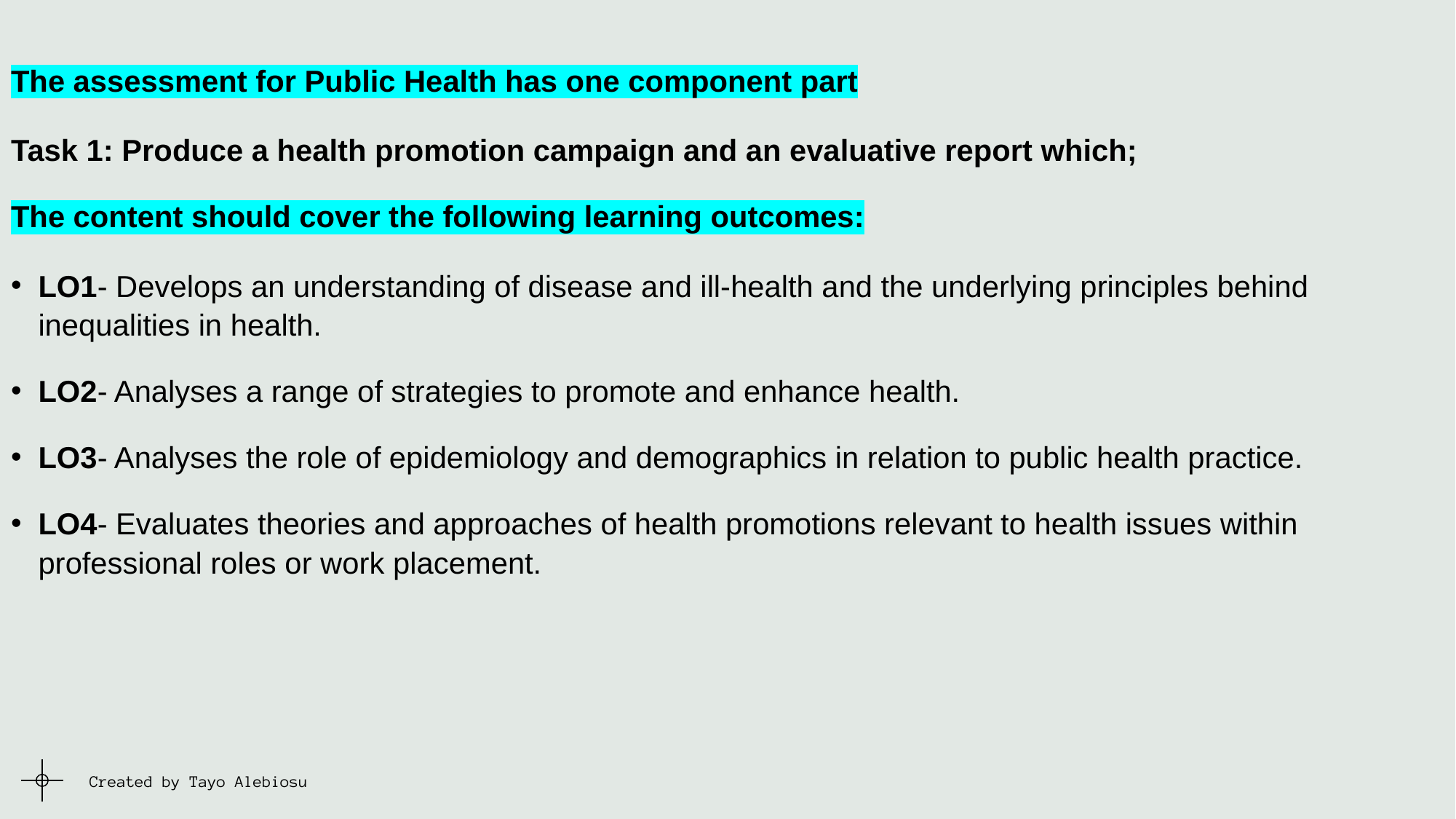

The assessment for Public Health has one component part
Task 1: Produce a health promotion campaign and an evaluative report which;
The content should cover the following learning outcomes:
LO1- Develops an understanding of disease and ill-health and the underlying principles behind inequalities in health.
LO2- Analyses a range of strategies to promote and enhance health.
LO3- Analyses the role of epidemiology and demographics in relation to public health practice.
LO4- Evaluates theories and approaches of health promotions relevant to health issues within professional roles or work placement.

Created by Tayo Alebiosu